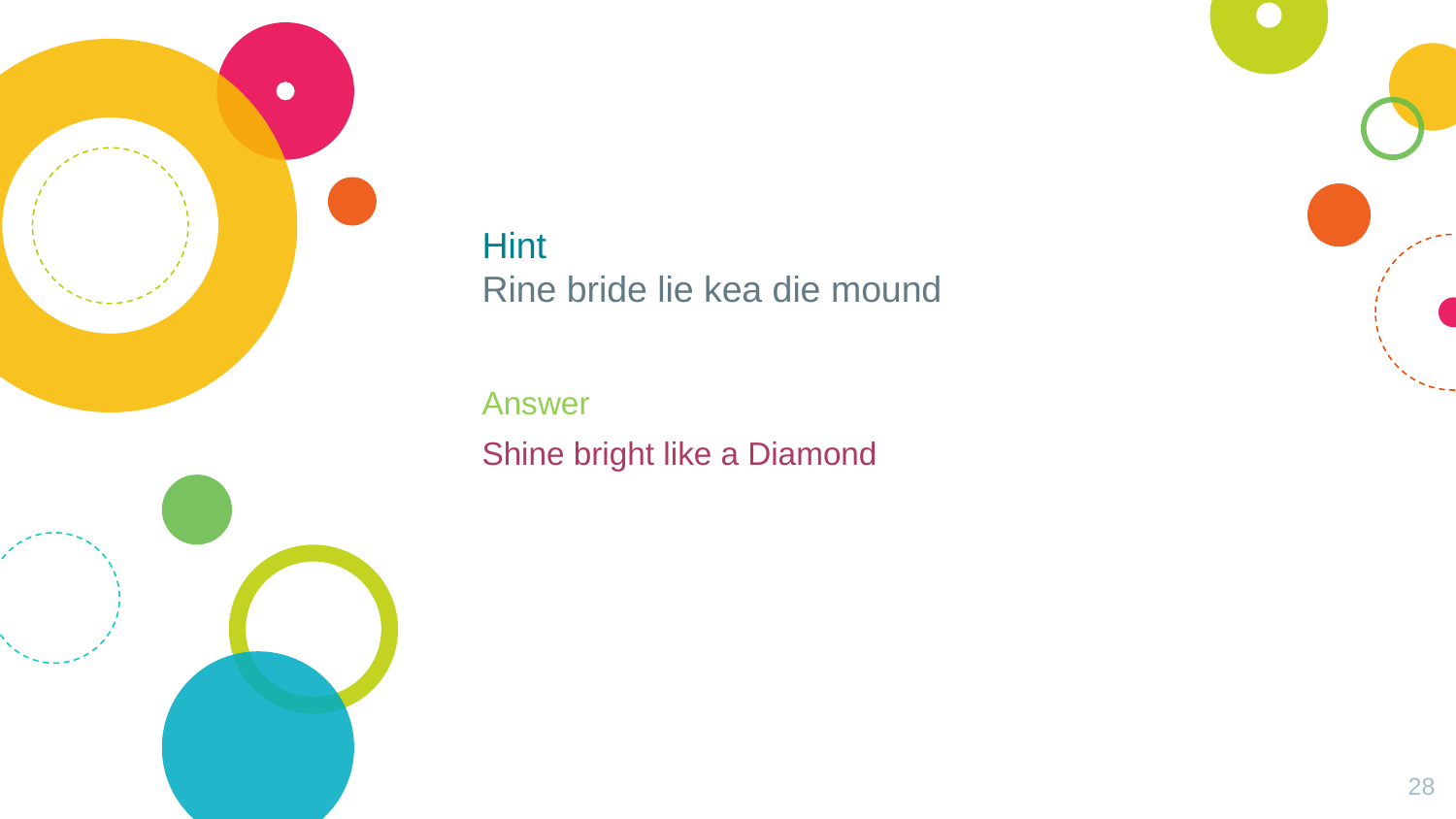

# Hint Rine bride lie kea die mound
Answer
Shine bright like a Diamond
28